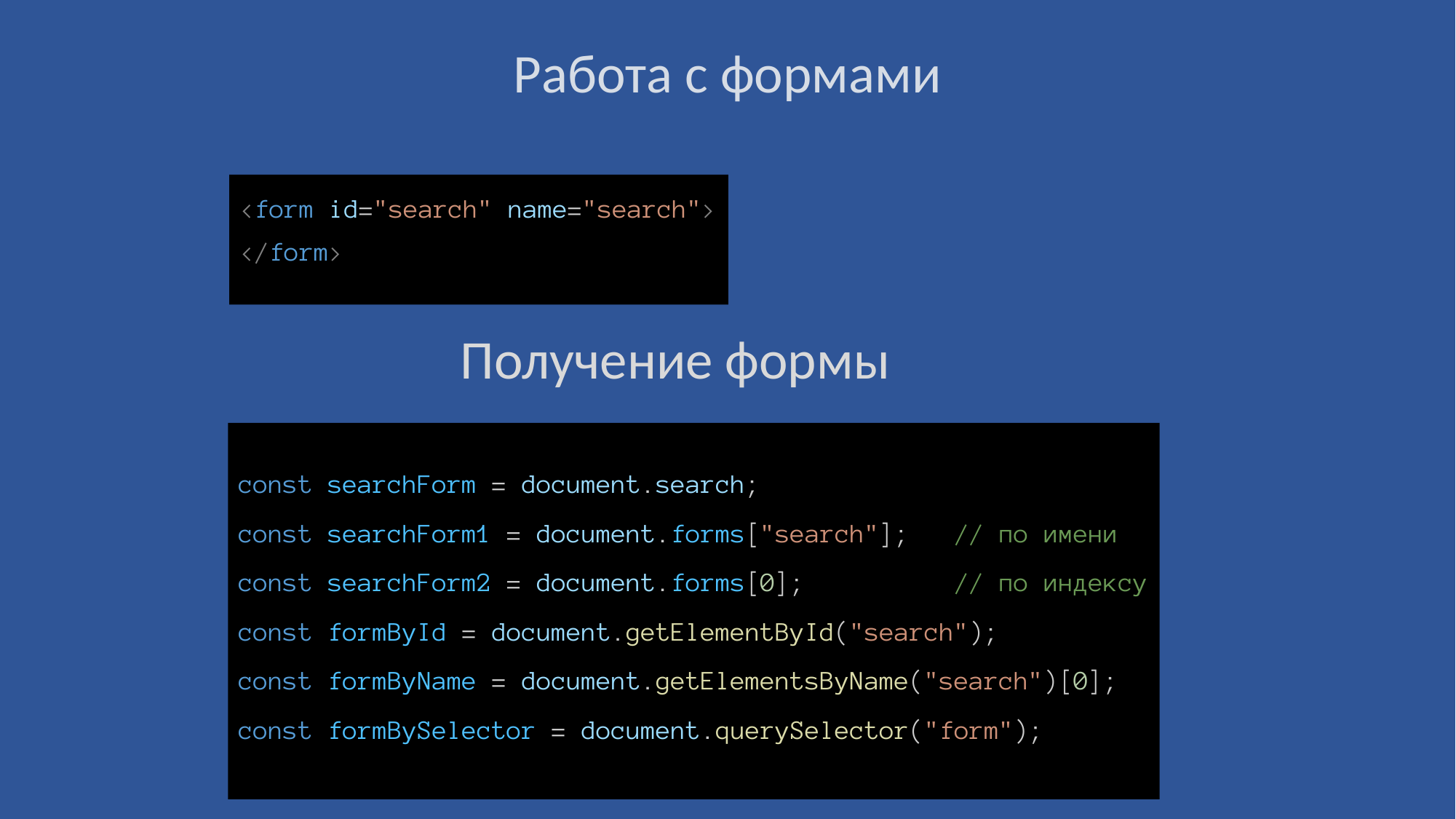

# Работа с формами

<form id="search" name="search">

</form>

Получение формы

const searchForm = document.search;
const searchForm1 = document.forms["search"];   // по имени
const searchForm2 = document.forms[0];          // по индексу
const formById = document.getElementById("search");
const formByName = document.getElementsByName("search")[0];
const formBySelector = document.querySelector("form");